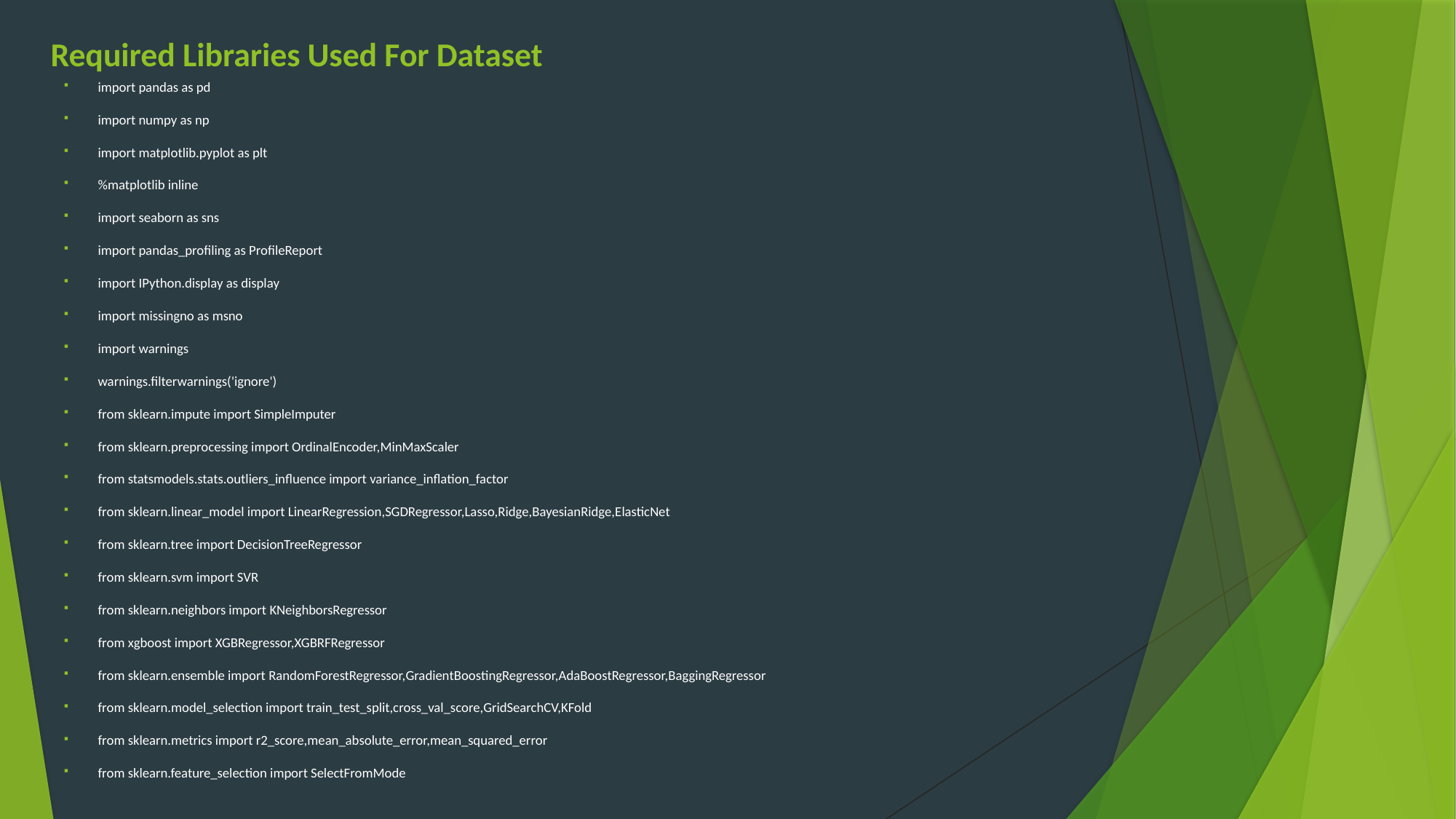

# Required Libraries Used For Dataset
import pandas as pd
import numpy as np
import matplotlib.pyplot as plt
%matplotlib inline
import seaborn as sns
import pandas_profiling as ProfileReport
import IPython.display as display
import missingno as msno
import warnings
warnings.filterwarnings('ignore')
from sklearn.impute import SimpleImputer
from sklearn.preprocessing import OrdinalEncoder,MinMaxScaler
from statsmodels.stats.outliers_influence import variance_inflation_factor
from sklearn.linear_model import LinearRegression,SGDRegressor,Lasso,Ridge,BayesianRidge,ElasticNet
from sklearn.tree import DecisionTreeRegressor
from sklearn.svm import SVR
from sklearn.neighbors import KNeighborsRegressor
from xgboost import XGBRegressor,XGBRFRegressor
from sklearn.ensemble import RandomForestRegressor,GradientBoostingRegressor,AdaBoostRegressor,BaggingRegressor
from sklearn.model_selection import train_test_split,cross_val_score,GridSearchCV,KFold
from sklearn.metrics import r2_score,mean_absolute_error,mean_squared_error
from sklearn.feature_selection import SelectFromMode